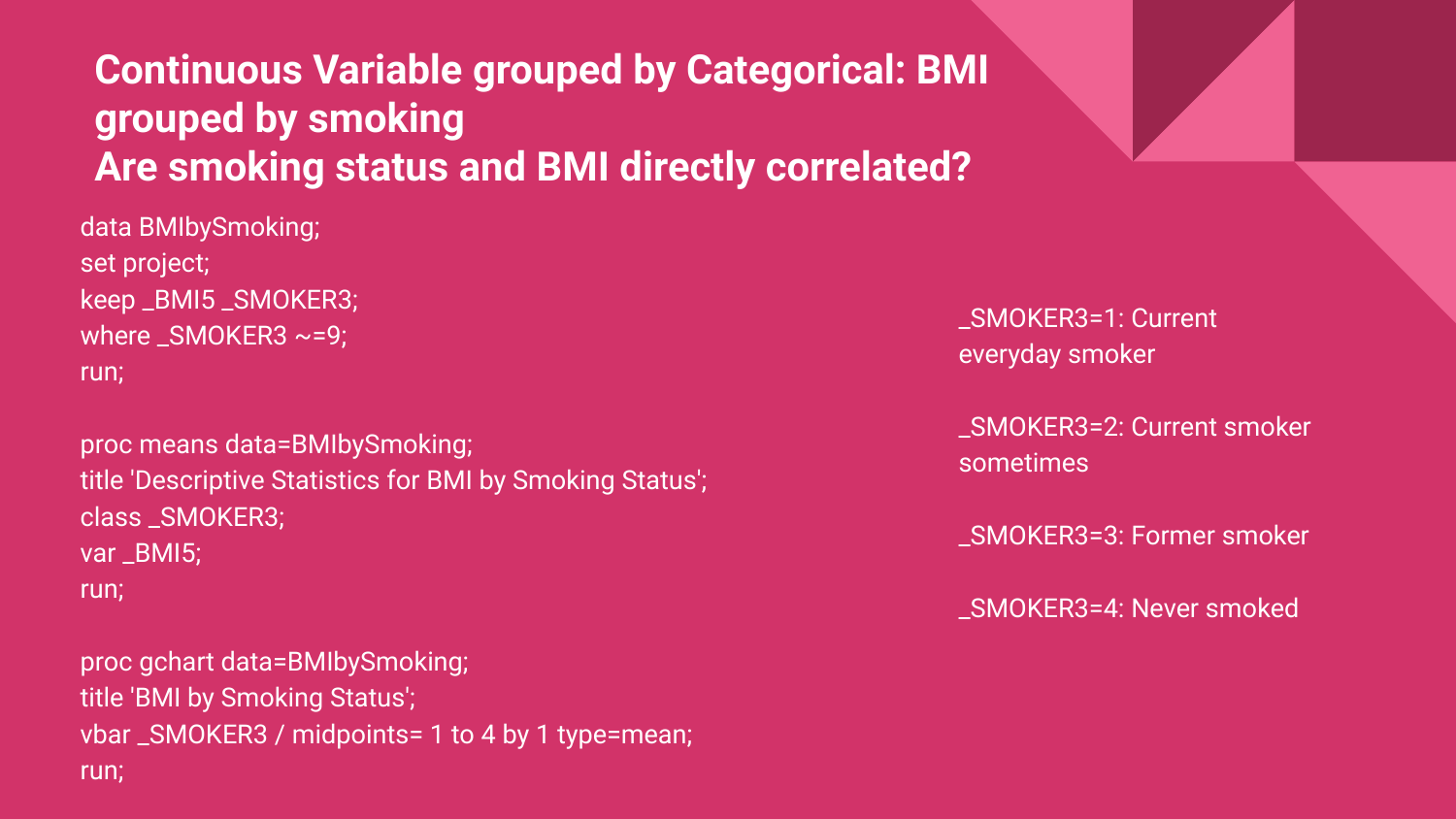

# Continuous Variable grouped by Categorical: BMI grouped by smoking
Are smoking status and BMI directly correlated?
data BMIbySmoking;
set project;
keep _BMI5 _SMOKER3;
where _SMOKER3 ~=9;
run;

proc means data=BMIbySmoking;
title 'Descriptive Statistics for BMI by Smoking Status';
class _SMOKER3;
var _BMI5;
run;

proc gchart data=BMIbySmoking;
title 'BMI by Smoking Status';
vbar _SMOKER3 / midpoints= 1 to 4 by 1 type=mean;
run;

_SMOKER3=1: Current everyday smoker

_SMOKER3=2: Current smoker sometimes

_SMOKER3=3: Former smoker

_SMOKER3=4: Never smoked